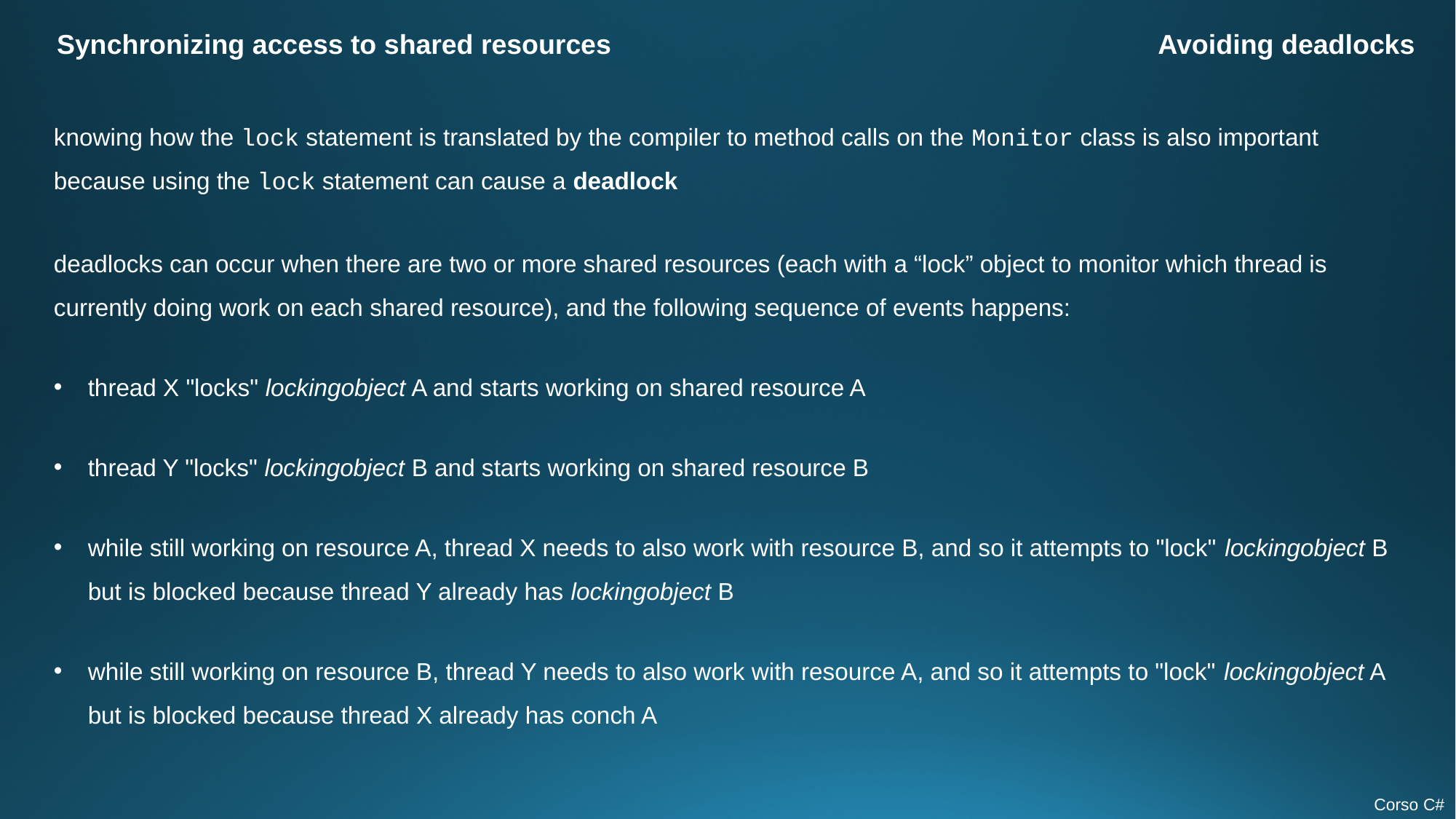

Synchronizing access to shared resources
Avoiding deadlocks
knowing how the lock statement is translated by the compiler to method calls on the Monitor class is also important because using the lock statement can cause a deadlock
deadlocks can occur when there are two or more shared resources (each with a “lock” object to monitor which thread is currently doing work on each shared resource), and the following sequence of events happens:
thread X "locks" lockingobject A and starts working on shared resource A
thread Y "locks" lockingobject B and starts working on shared resource B
while still working on resource A, thread X needs to also work with resource B, and so it attempts to "lock" lockingobject B but is blocked because thread Y already has lockingobject B
while still working on resource B, thread Y needs to also work with resource A, and so it attempts to "lock" lockingobject A but is blocked because thread X already has conch A
Corso C#